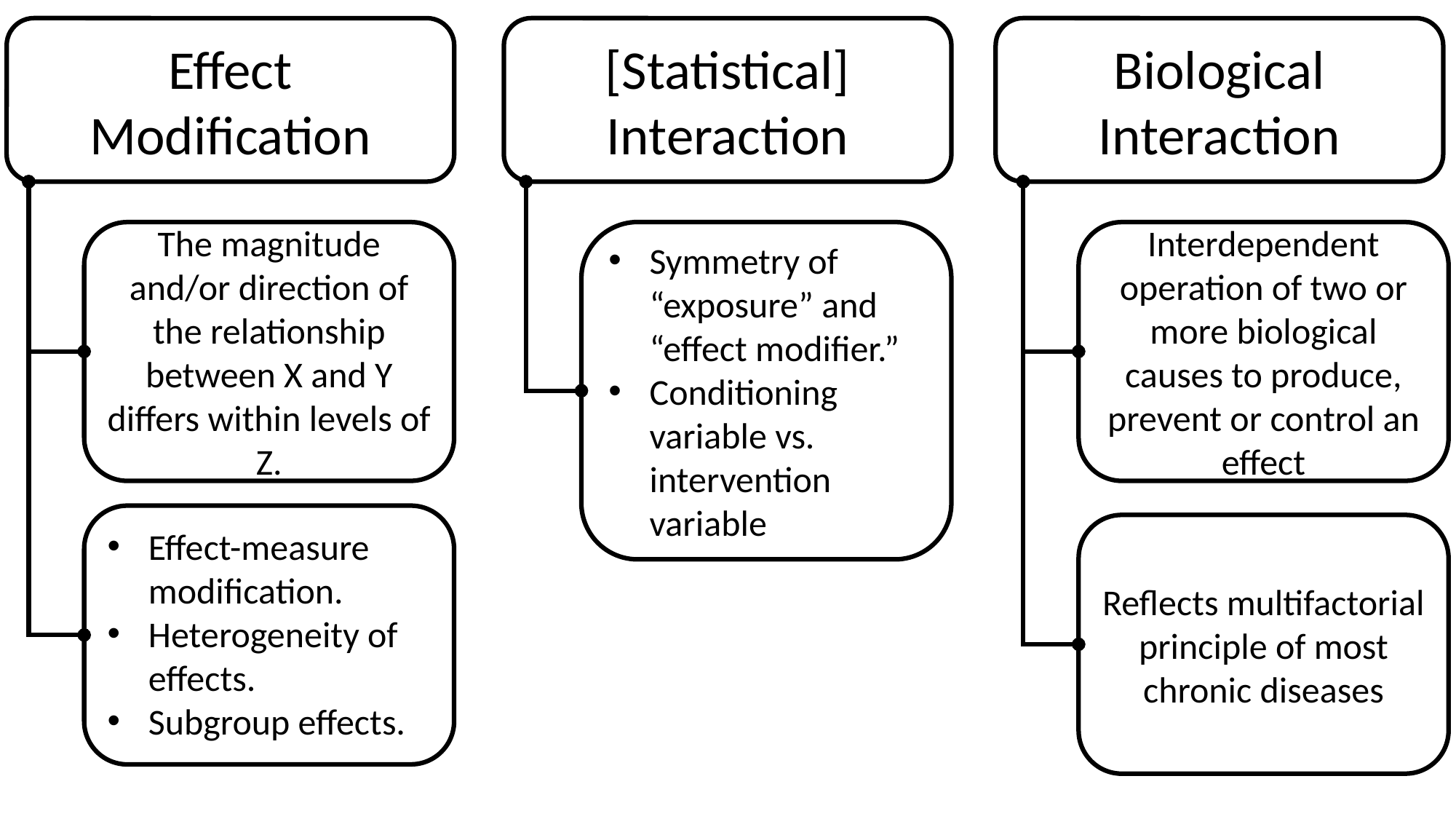

Effect Modification
[Statistical] Interaction
Biological Interaction
The magnitude and/or direction of the relationship between X and Y differs within levels of Z.
Symmetry of “exposure” and “effect modifier.”
Conditioning variable vs. intervention variable
Interdependent operation of two or more biological causes to produce, prevent or control an effect
Effect-measure modification.
Heterogeneity of effects.
Subgroup effects.
Reflects multifactorial principle of most chronic diseases